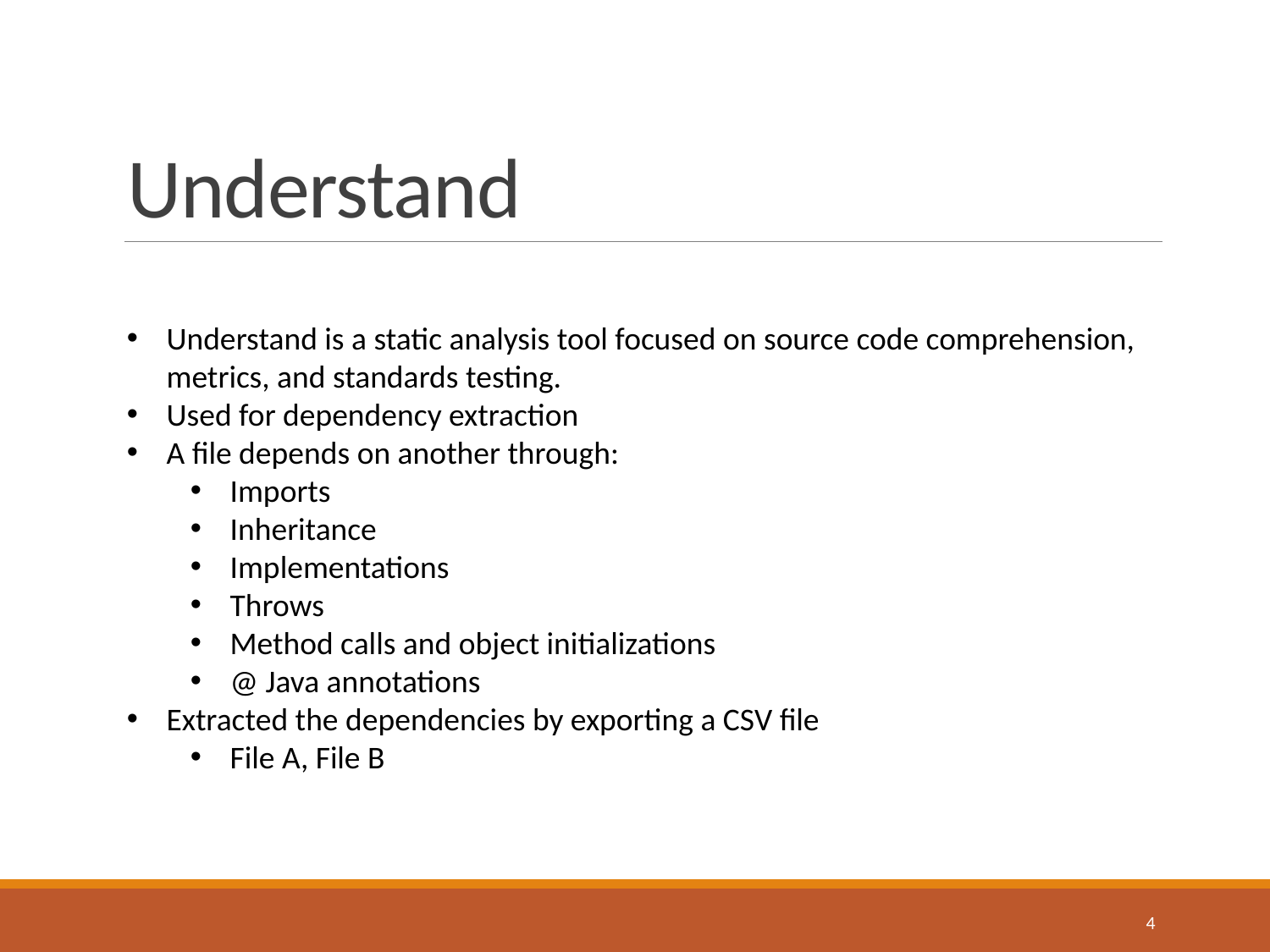

# Understand
Understand is a static analysis tool focused on source code comprehension, metrics, and standards testing.
Used for dependency extraction
A file depends on another through:
Imports
Inheritance
Implementations
Throws
Method calls and object initializations
@ Java annotations
Extracted the dependencies by exporting a CSV file
File A, File B
4